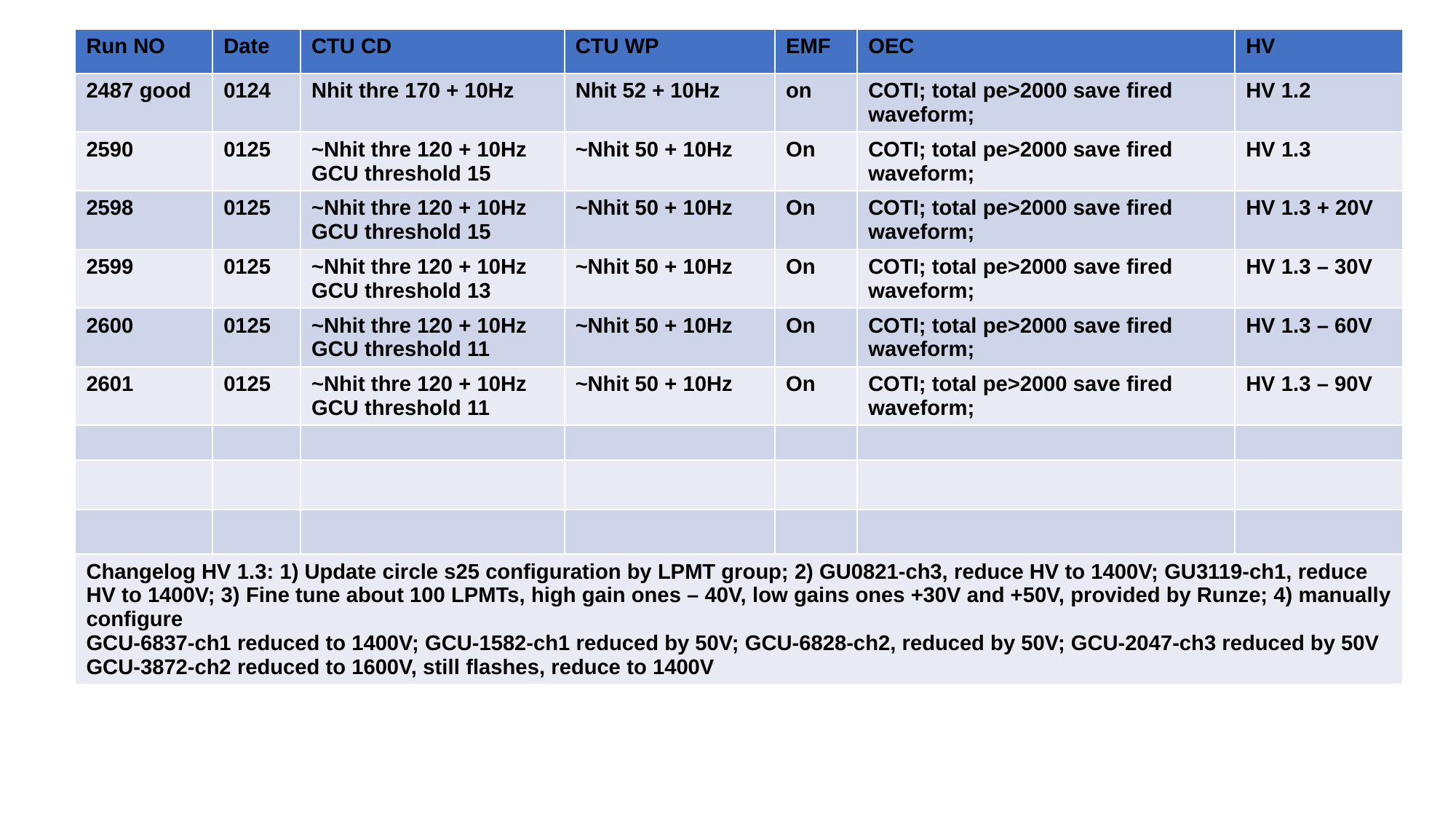

| Run NO | Date | CTU CD | CTU WP | EMF | OEC | HV |
| --- | --- | --- | --- | --- | --- | --- |
| 2487 good | 0124 | Nhit thre 170 + 10Hz | Nhit 52 + 10Hz | on | COTI; total pe>2000 save fired waveform; | HV 1.2 |
| 2590 | 0125 | ~Nhit thre 120 + 10Hz GCU threshold 15 | ~Nhit 50 + 10Hz | On | COTI; total pe>2000 save fired waveform; | HV 1.3 |
| 2598 | 0125 | ~Nhit thre 120 + 10Hz GCU threshold 15 | ~Nhit 50 + 10Hz | On | COTI; total pe>2000 save fired waveform; | HV 1.3 + 20V |
| 2599 | 0125 | ~Nhit thre 120 + 10Hz GCU threshold 13 | ~Nhit 50 + 10Hz | On | COTI; total pe>2000 save fired waveform; | HV 1.3 – 30V |
| 2600 | 0125 | ~Nhit thre 120 + 10Hz GCU threshold 11 | ~Nhit 50 + 10Hz | On | COTI; total pe>2000 save fired waveform; | HV 1.3 – 60V |
| 2601 | 0125 | ~Nhit thre 120 + 10Hz GCU threshold 11 | ~Nhit 50 + 10Hz | On | COTI; total pe>2000 save fired waveform; | HV 1.3 – 90V |
|  |  |  |  |  |  |  |
|  |  |  |  |  |  |  |
|  |  |  |  |  |  |  |
| Changelog HV 1.3: 1) Update circle s25 configuration by LPMT group; 2) GU0821-ch3, reduce HV to 1400V; GU3119-ch1, reduce HV to 1400V; 3) Fine tune about 100 LPMTs, high gain ones – 40V, low gains ones +30V and +50V, provided by Runze; 4) manually configure GCU-6837-ch1 reduced to 1400V; GCU-1582-ch1 reduced by 50V; GCU-6828-ch2, reduced by 50V; GCU-2047-ch3 reduced by 50V GCU-3872-ch2 reduced to 1600V, still flashes, reduce to 1400V |  |  |  |  |  |  |
#